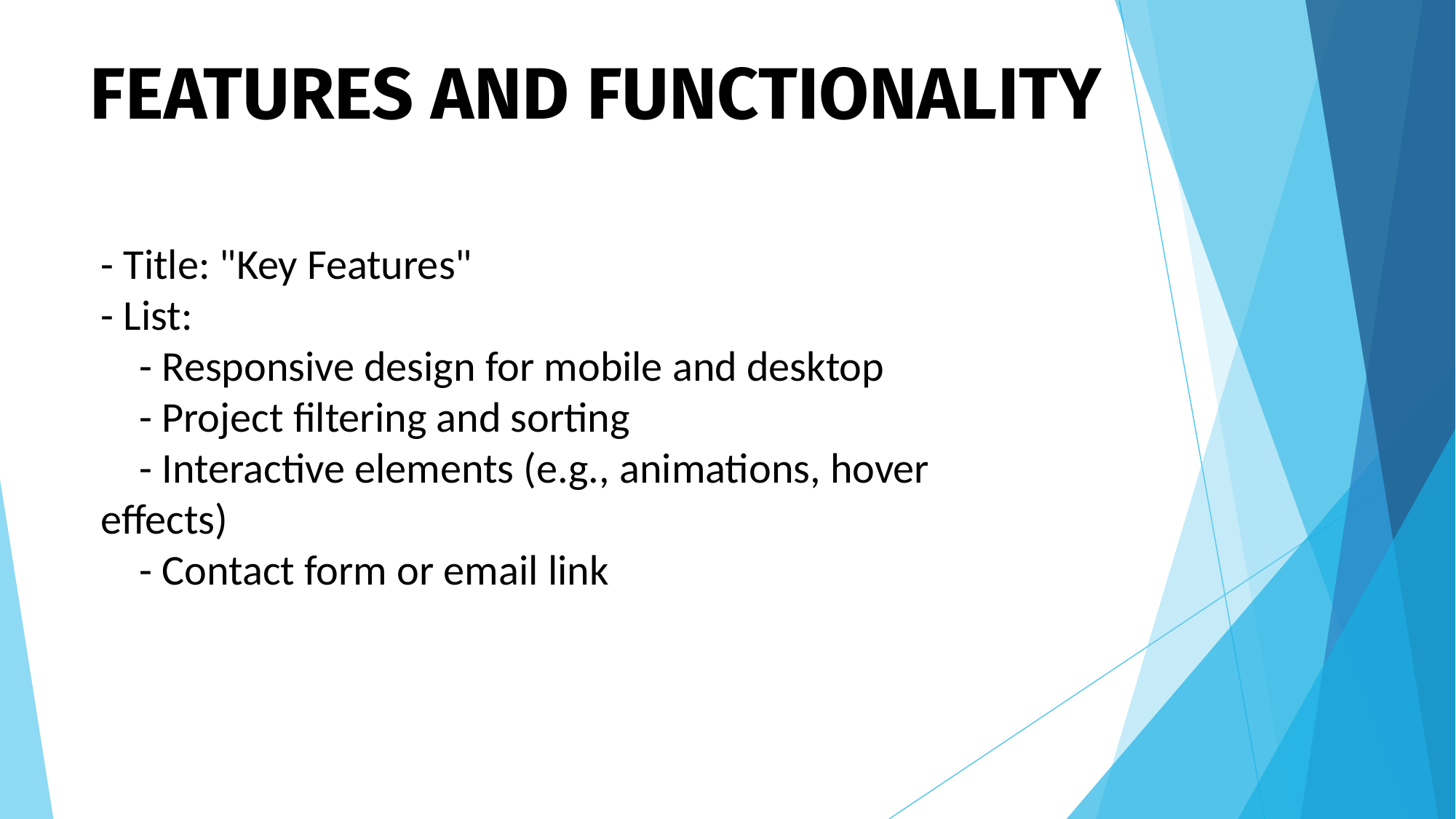

# FEATURES AND FUNCTIONALITY
- Title: "Key Features"
- List:
    - Responsive design for mobile and desktop
    - Project filtering and sorting
    - Interactive elements (e.g., animations, hover effects)
    - Contact form or email link